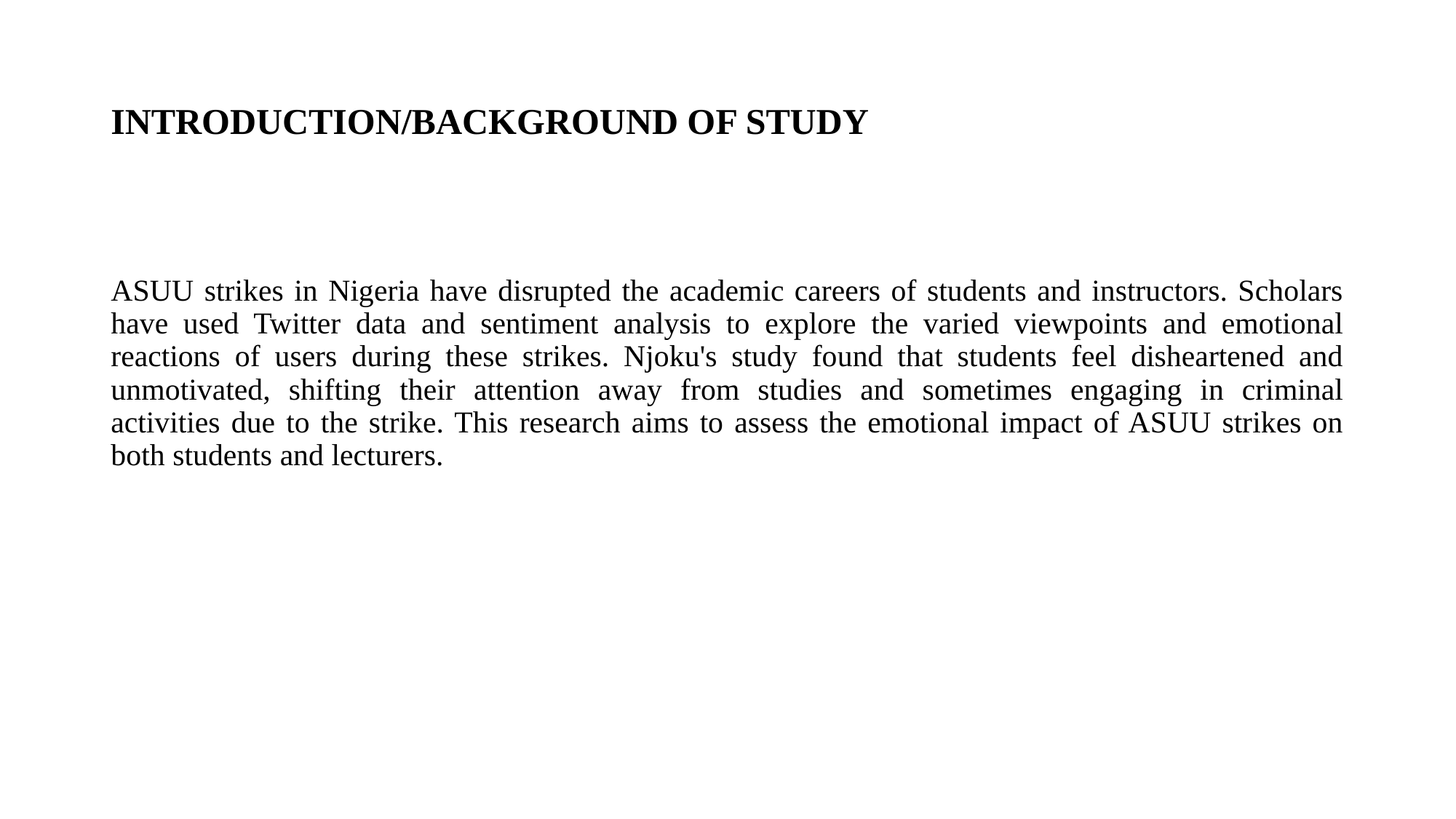

# INTRODUCTION/BACKGROUND OF STUDY

ASUU strikes in Nigeria have disrupted the academic careers of students and instructors. Scholars have used Twitter data and sentiment analysis to explore the varied viewpoints and emotional reactions of users during these strikes. Njoku's study found that students feel disheartened and unmotivated, shifting their attention away from studies and sometimes engaging in criminal activities due to the strike. This research aims to assess the emotional impact of ASUU strikes on both students and lecturers.